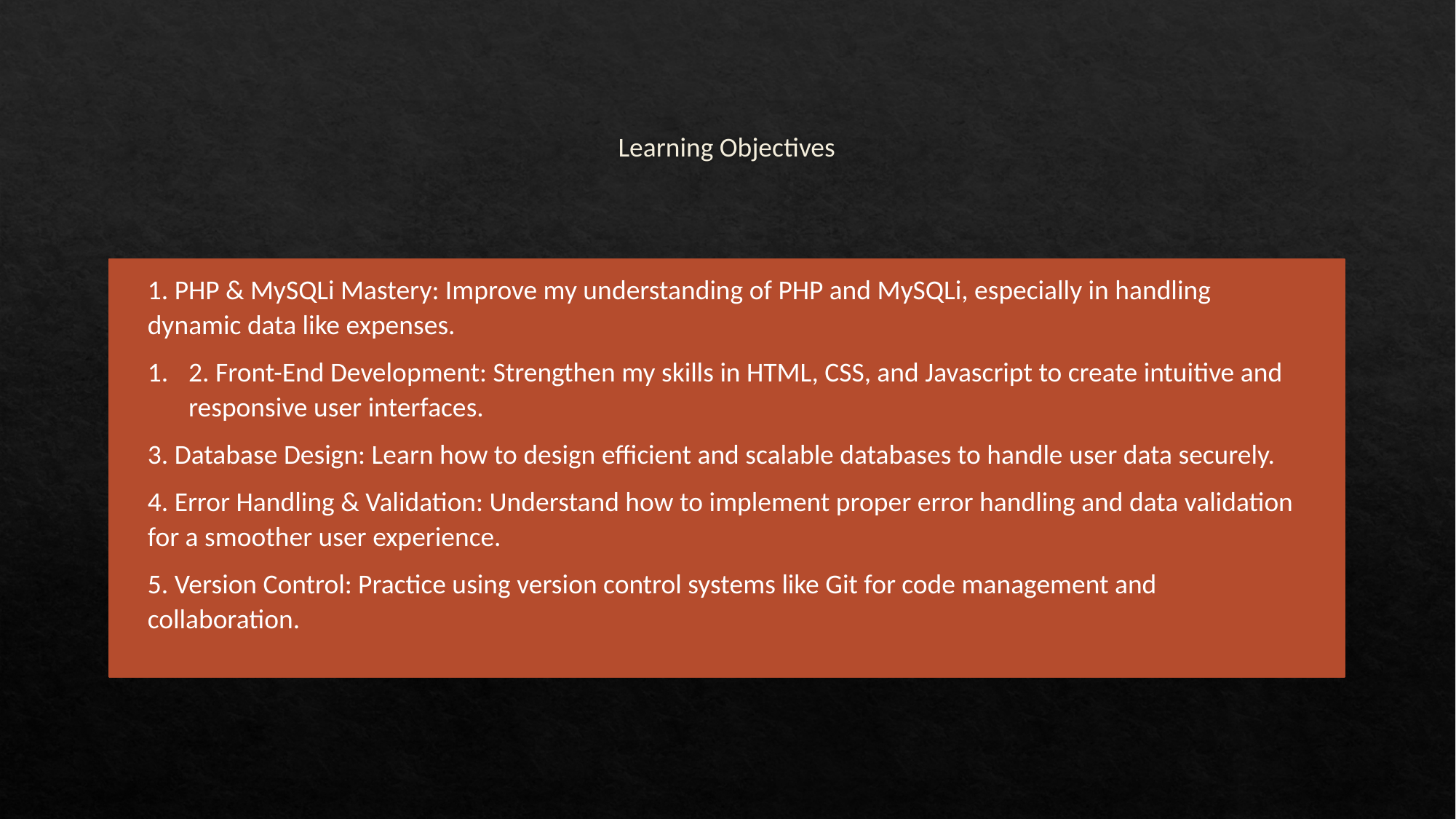

# Learning Objectives

1. PHP & MySQLi Mastery: Improve my understanding of PHP and MySQLi, especially in handling dynamic data like expenses.
2. Front-End Development: Strengthen my skills in HTML, CSS, and Javascript to create intuitive and responsive user interfaces.
3. Database Design: Learn how to design efficient and scalable databases to handle user data securely.
4. Error Handling & Validation: Understand how to implement proper error handling and data validation for a smoother user experience.
5. Version Control: Practice using version control systems like Git for code management and collaboration.